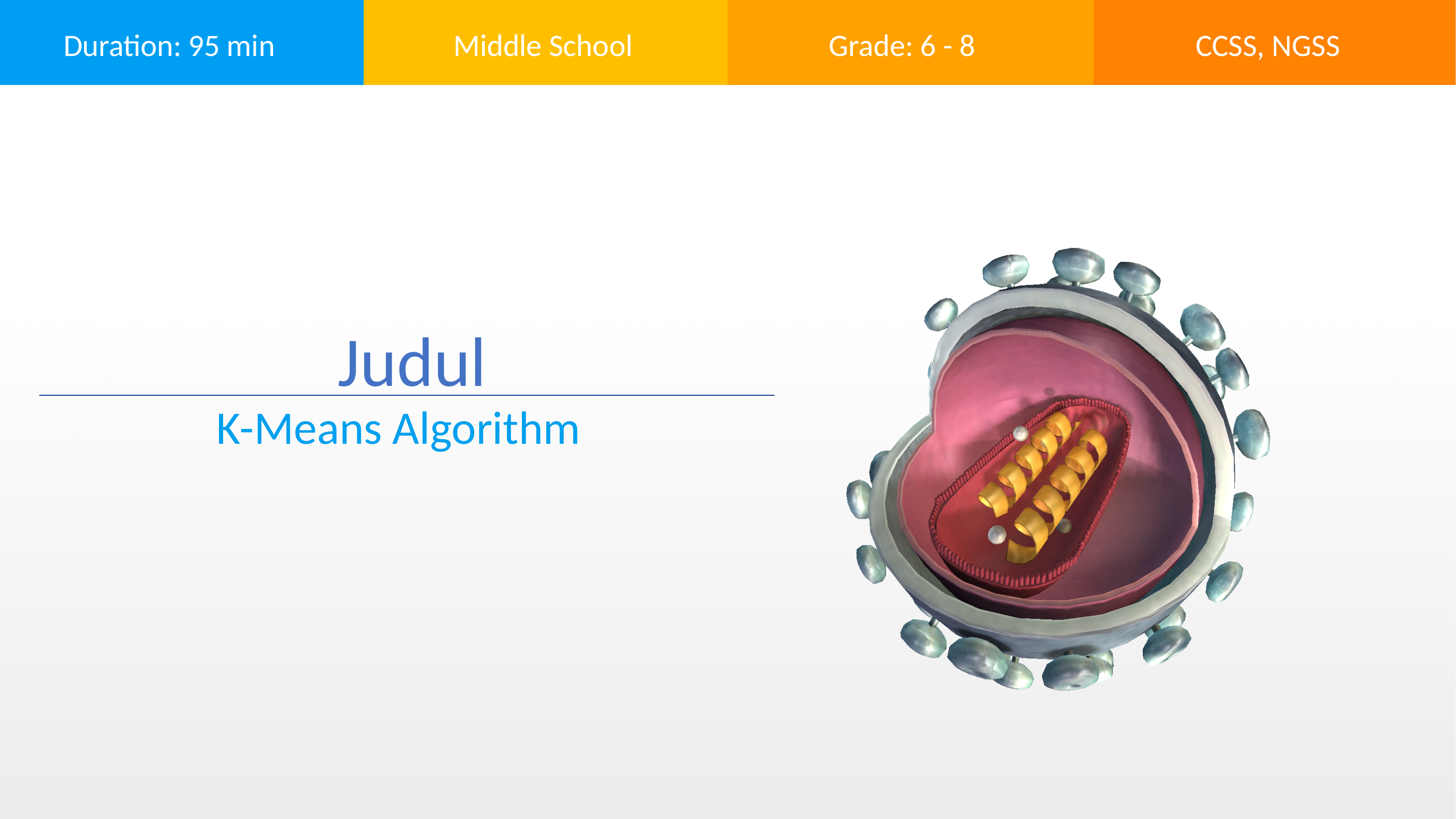

Middle School
Grade: 6 - 8
Duration: 95 min
CCSS, NGSS

Judul

K-Means Algorithm